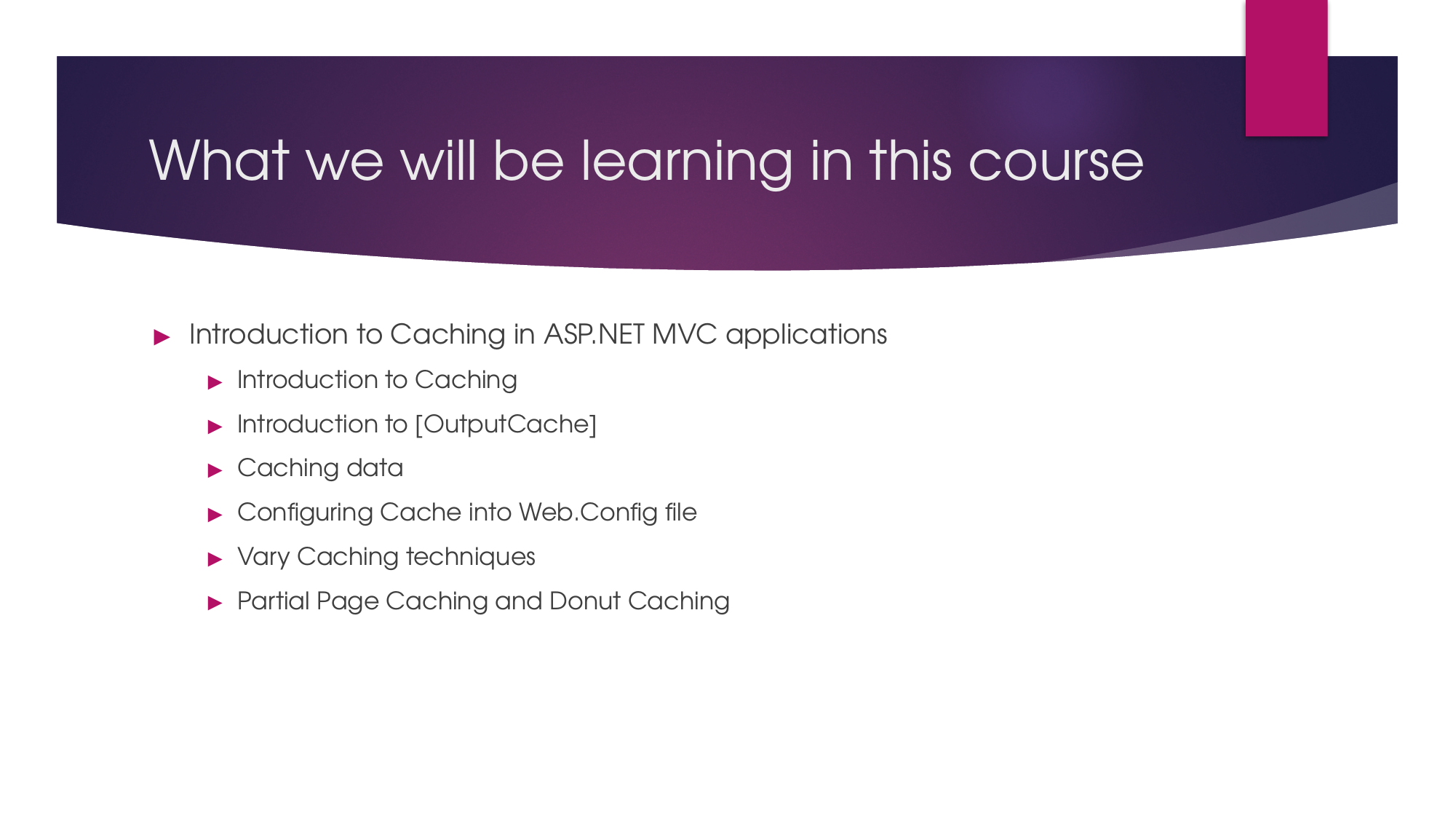

# What we will be learning in this course
Introduction to Caching in ASP.NET MVC applications
Introduction to Caching
Introduction to [OutputCache]
Caching data
Configuring Cache into Web.Config file
Vary Caching techniques
Partial Page Caching and Donut Caching